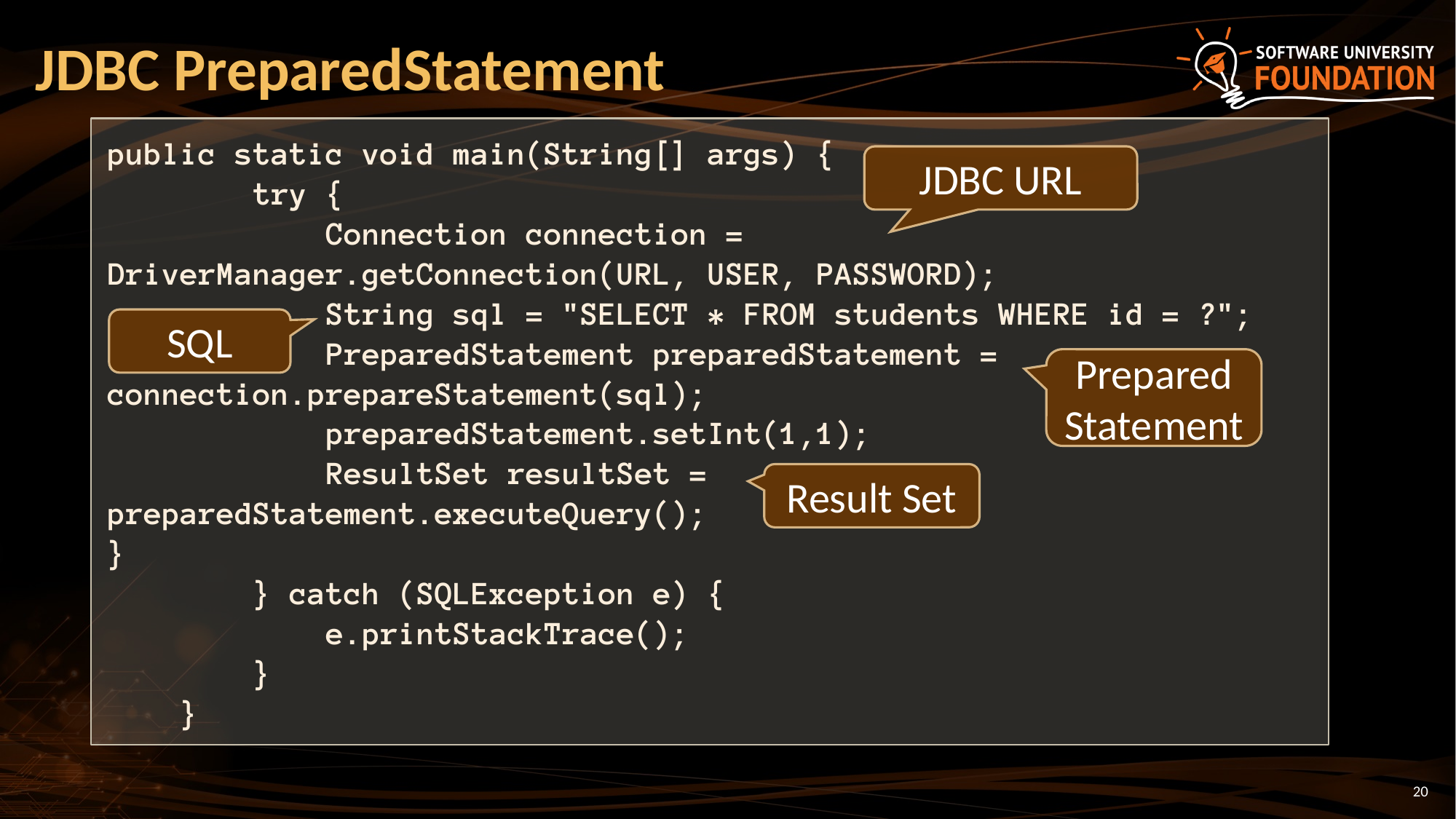

# JDBC PreparedStatement
public static void main(String[] args) {
        try {
            Connection connection = DriverManager.getConnection(URL, USER, PASSWORD);
            String sql = "SELECT * FROM students WHERE id = ?";
            PreparedStatement preparedStatement = connection.prepareStatement(sql);
            preparedStatement.setInt(1,1);
            ResultSet resultSet = preparedStatement.executeQuery();
}
        } catch (SQLException e) {
            e.printStackTrace();
        }
    }
JDBC URL
SQL
Prepared
Statement
Result Set
20